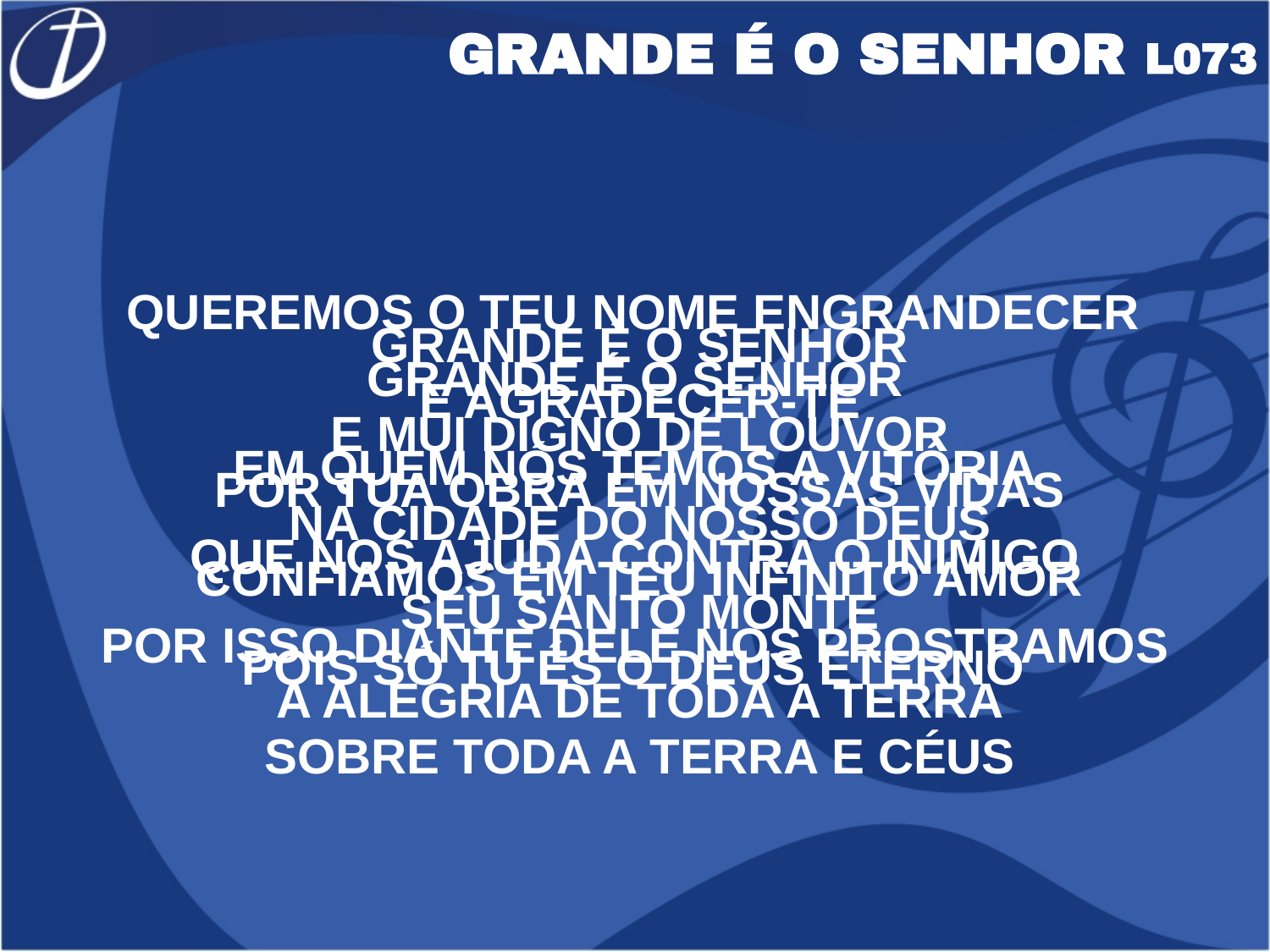

GRANDE É O SENHOR L073
QUEREMOS O TEU NOME ENGRANDECER
E AGRADECER-TE
POR TUA OBRA EM NOSSAS VIDAS
CONFIAMOS EM TEU INFINITO AMOR
POIS SÓ TU ÉS O DEUS ETERNO
SOBRE TODA A TERRA E CÉUS
GRANDE É O SENHOR
E MUI DIGNO DE LOUVOR
NA CIDADE DO NOSSO DEUS
SEU SANTO MONTE
A ALEGRIA DE TODA A TERRA
GRANDE É O SENHOR
EM QUEM NÓS TEMOS A VITÓRIA
QUE NOS AJUDA CONTRA O INIMIGO
POR ISSO DIANTE DELE NOS PROSTRAMOS